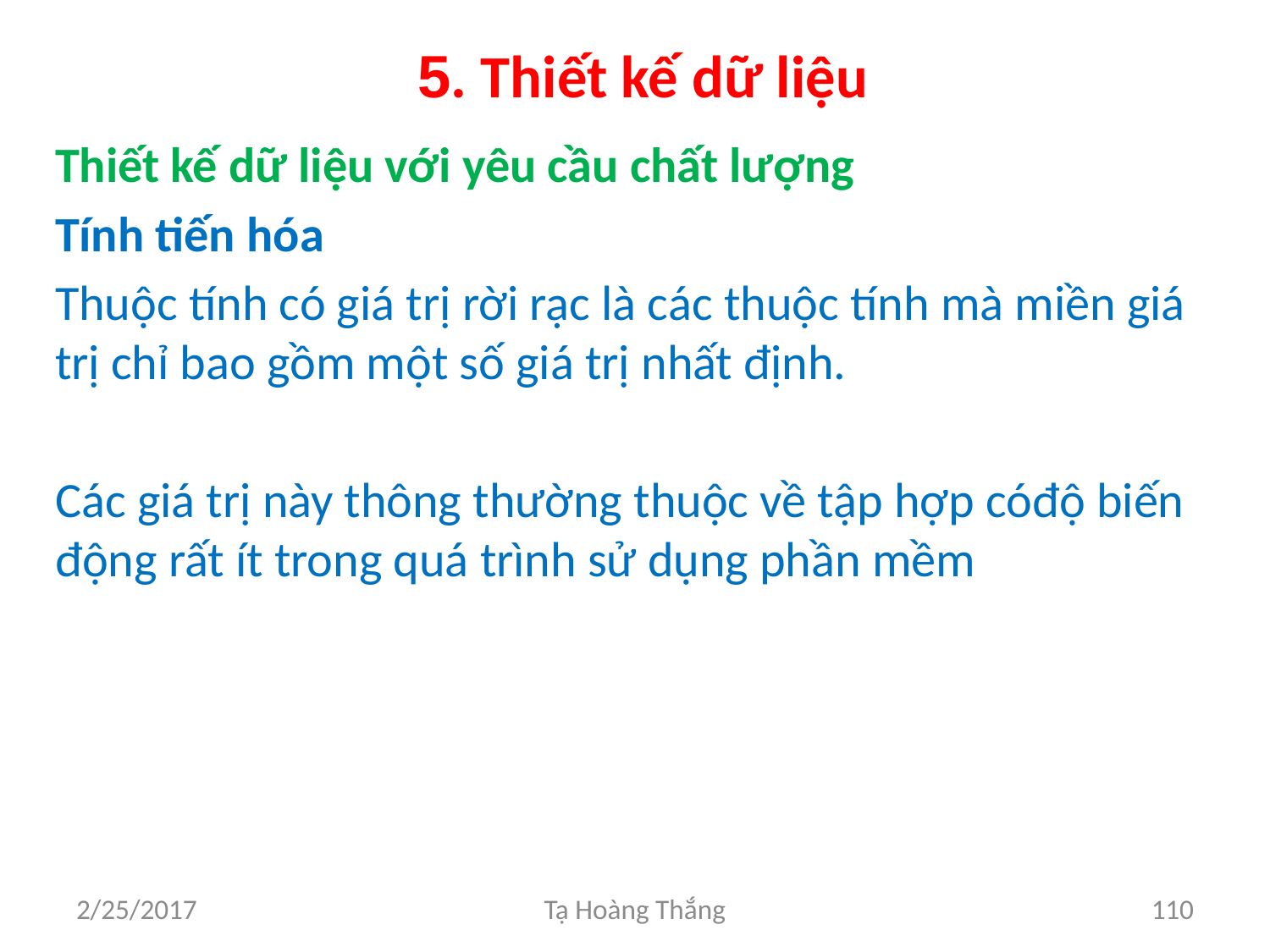

# 5. Thiết kế dữ liệu
Thiết kế dữ liệu với yêu cầu chất lượng
Tính tiến hóa
Thuộc tính có giá trị rời rạc là các thuộc tính mà miền giá trị chỉ bao gồm một số giá trị nhất định.

Các giá trị này thông thường thuộc về tập hợp cóđộ biến động rất ít trong quá trình sử dụng phần mềm

2/25/2017
Tạ Hoàng Thắng
110